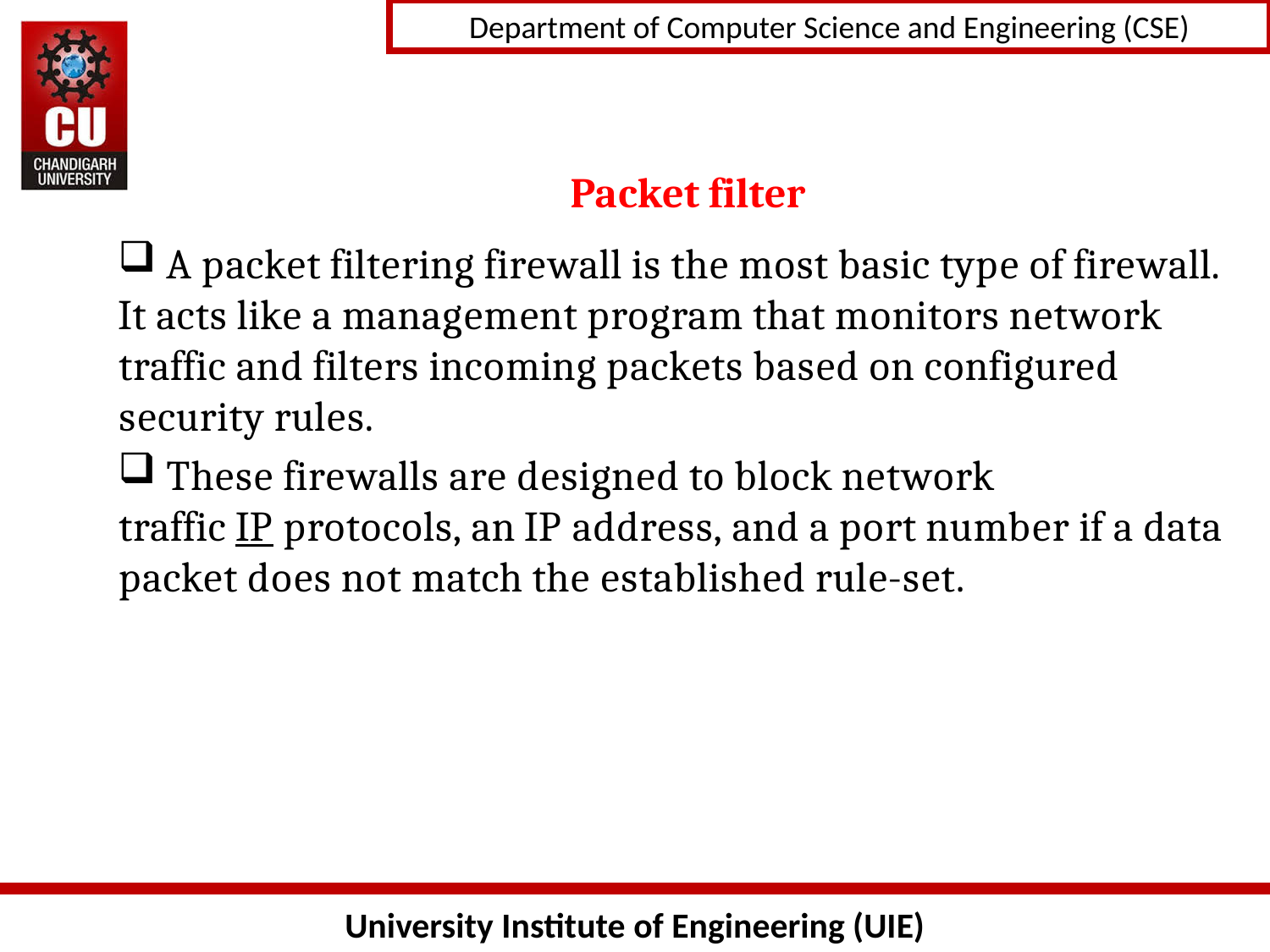

# Packet filter
 A packet filtering firewall is the most basic type of firewall. It acts like a management program that monitors network traffic and filters incoming packets based on configured security rules.
 These firewalls are designed to block network traffic IP protocols, an IP address, and a port number if a data packet does not match the established rule-set.